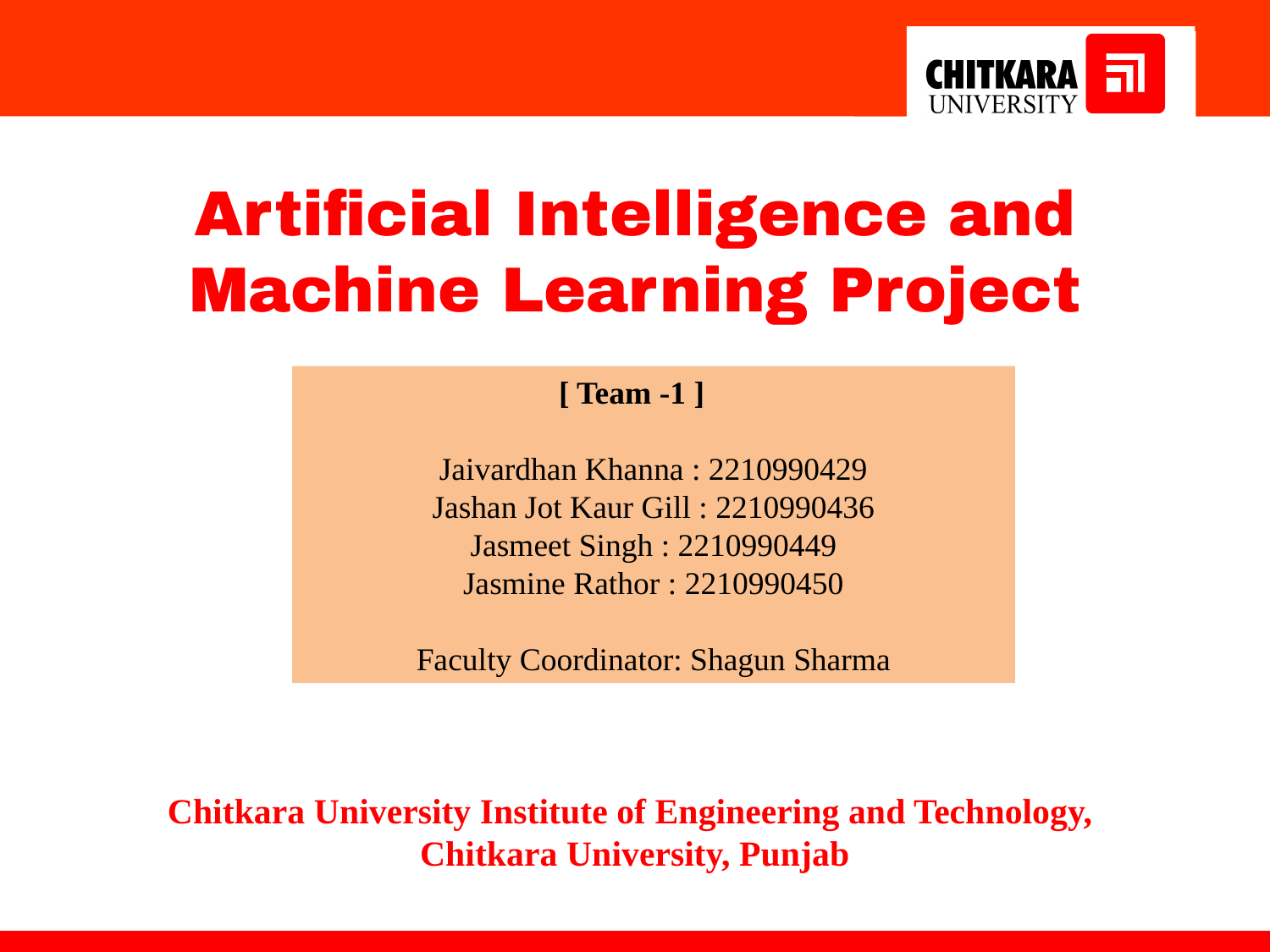

Artificial Intelligence and Machine Learning Project
		[ Team -1 ]

Jaivardhan Khanna : 2210990429
Jashan Jot Kaur Gill : 2210990436
Jasmeet Singh : 2210990449
Jasmine Rathor : 2210990450

Faculty Coordinator: Shagun Sharma
Chitkara University Institute of Engineering and Technology,
Chitkara University, Punjab